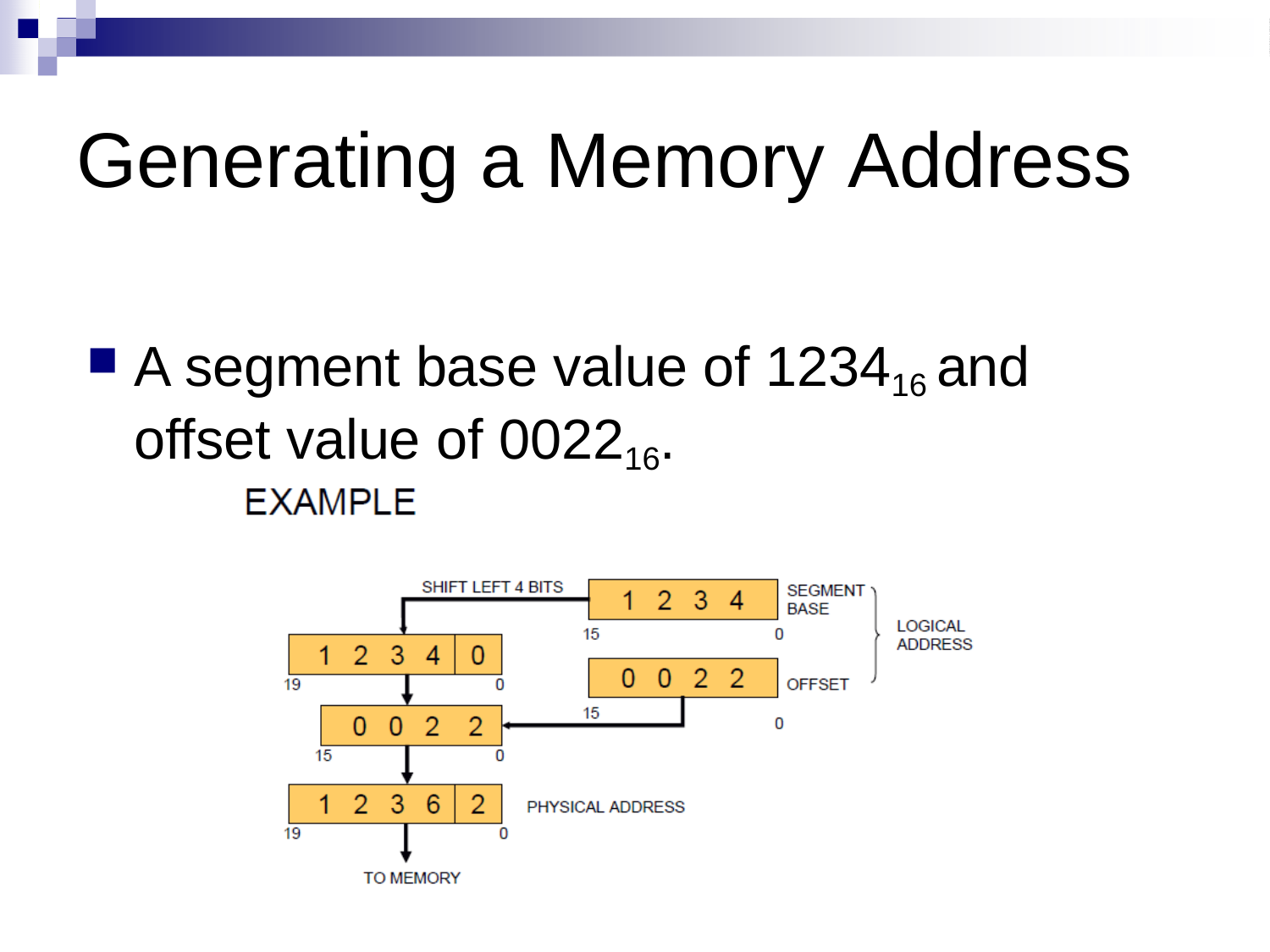

# Generating a Memory Address
A segment base value of 123416 and  offset value of 002216.